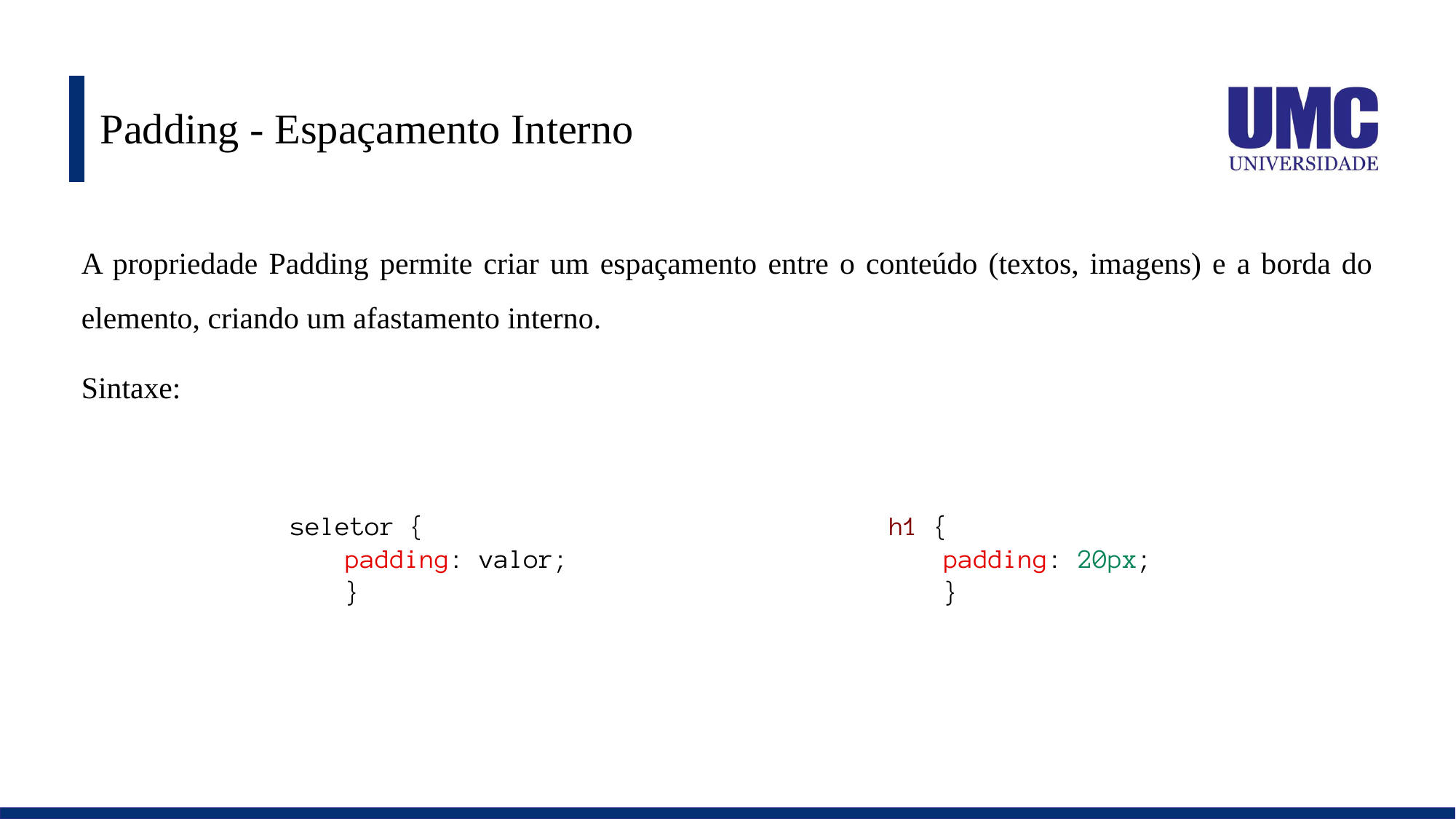

# Padding - Espaçamento Interno
A propriedade Padding permite criar um espaçamento entre o conteúdo (textos, imagens) e a borda do elemento, criando um afastamento interno.
Sintaxe:
seletor {
padding: valor;
}
h1 {
padding: 20px;
}